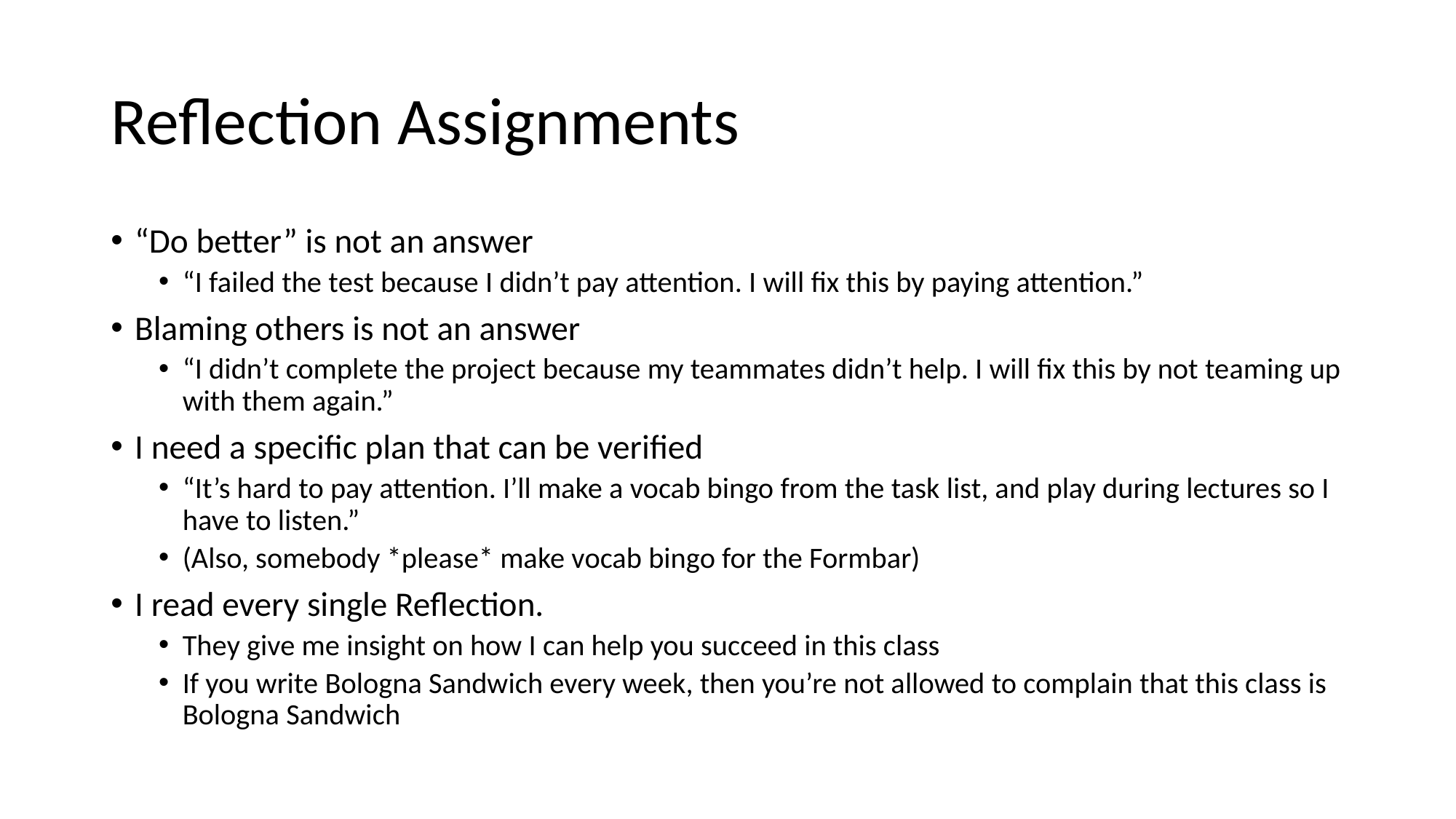

# Reflection Assignments
“Do better” is not an answer
“I failed the test because I didn’t pay attention. I will fix this by paying attention.”
Blaming others is not an answer
“I didn’t complete the project because my teammates didn’t help. I will fix this by not teaming up with them again.”
I need a specific plan that can be verified
“It’s hard to pay attention. I’ll make a vocab bingo from the task list, and play during lectures so I have to listen.”
(Also, somebody *please* make vocab bingo for the Formbar)
I read every single Reflection.
They give me insight on how I can help you succeed in this class
If you write Bologna Sandwich every week, then you’re not allowed to complain that this class is Bologna Sandwich